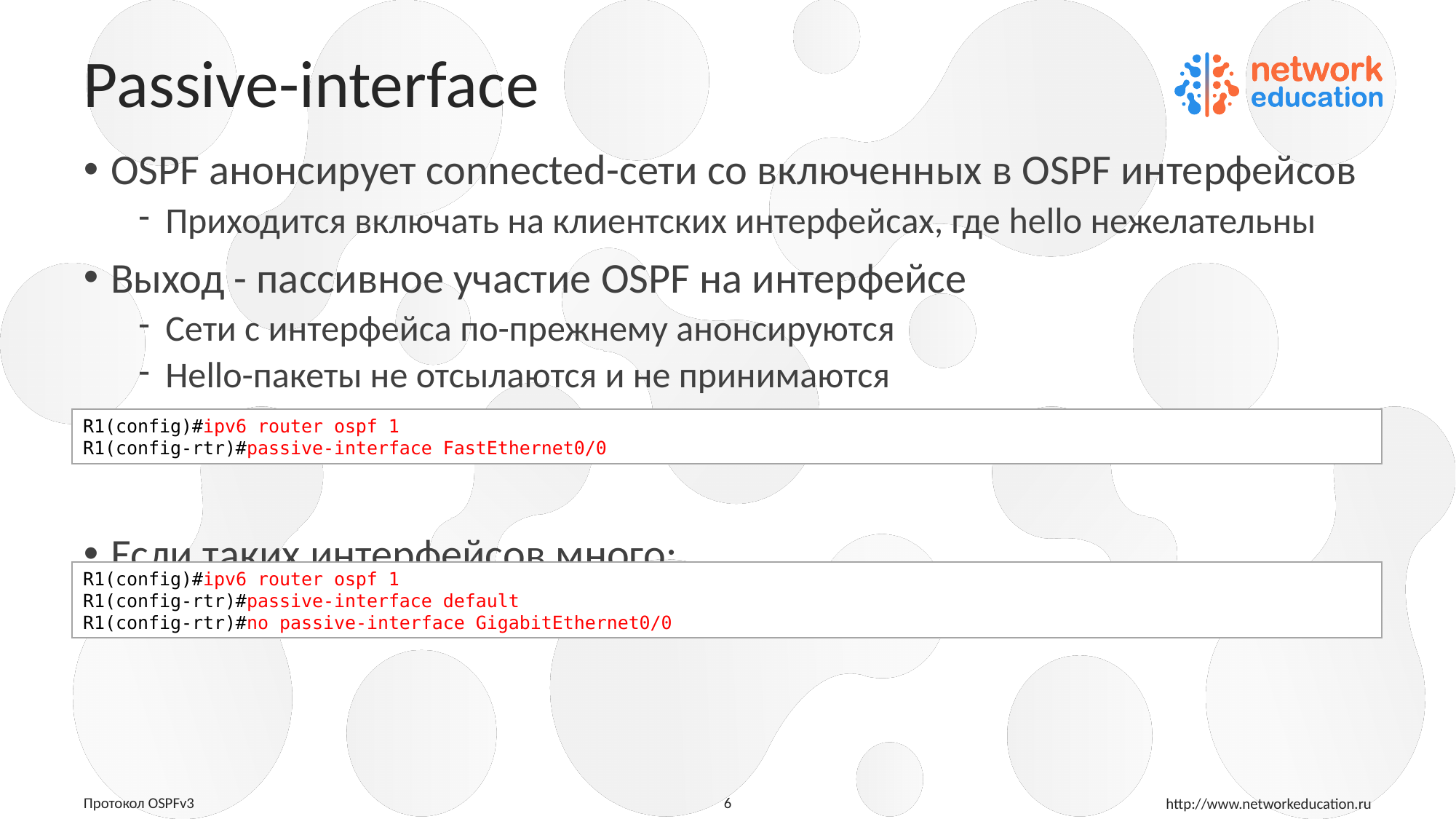

# Passive-interface
OSPF анонсирует connected-сети со включенных в OSPF интерфейсов
Приходится включать на клиентских интерфейсах, где hello нежелательны
Выход - пассивное участие OSPF на интерфейсе
Сети с интерфейса по-прежнему анонсируются
Hello-пакеты не отсылаются и не принимаются

Если таких интерфейсов много:
R1(config)#ipv6 router ospf 1
R1(config-rtr)#passive-interface FastEthernet0/0
R1(config)#ipv6 router ospf 1
R1(config-rtr)#passive-interface default
R1(config-rtr)#no passive-interface GigabitEthernet0/0
6
Протокол OSPFv3